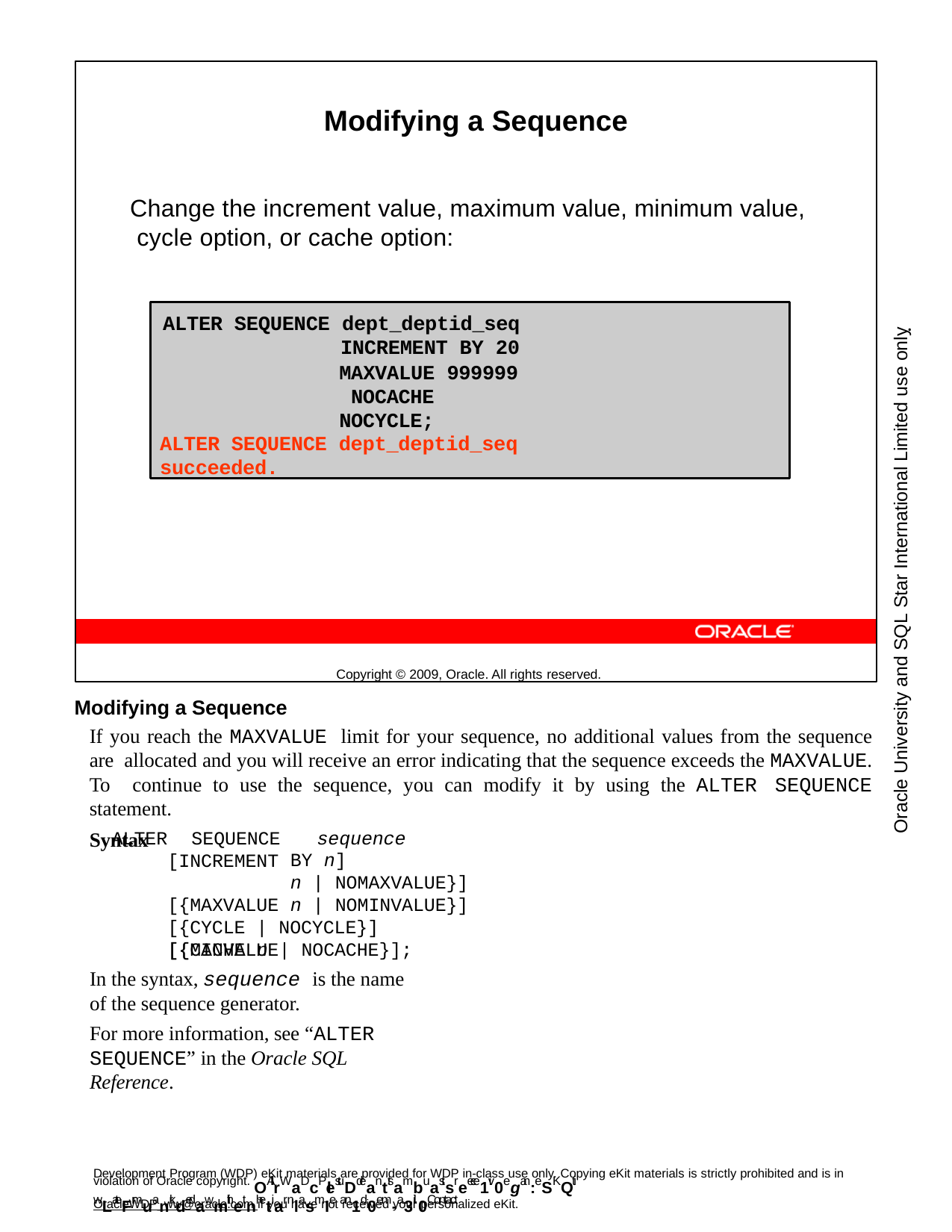

Modifying a Sequence

Change the increment value, maximum value, minimum value,  cycle option, or cache option:

Copyright © 2009, Oracle. All rights reserved.
ALTER SEQUENCE dept_deptid_seq
INCREMENT BY 20
MAXVALUE 999999  NOCACHE  NOCYCLE;
ALTER SEQUENCE dept_deptid_seq succeeded.
Oracle University and SQL Star International Limited use onlyฺ

Modifying a Sequence
If you reach the MAXVALUE limit for your sequence, no additional values from the sequence are  allocated and you will receive an error indicating that the sequence exceeds the MAXVALUE. To  continue to use the sequence, you can modify it by using the ALTER SEQUENCE statement.
Syntax
ALTER	SEQUENCE
sequence
BY n]
n | NOMAXVALUE}]
n | NOMINVALUE}]
[INCREMENT  [{MAXVALUE  [{MINVALUE
[{CYCLE | NOCYCLE}]  [{CACHE n | NOCACHE}];
In the syntax, sequence is the name of the sequence generator.
For more information, see “ALTER SEQUENCE” in the Oracle SQL Reference.
Development Program (WDP) eKit materials are provided for WDP in-class use only. Copying eKit materials is strictly prohibited and is in
violation of Oracle copyright. OAllrWaDcPlestuDdeanttsambuastsreece1iv0egan: eSKQit wLateFrmuanrkdedawmithetnhetiar nlasmIe an1d0em-a3il.0Contact
OracleWDP_ww@oracle.com if you have not received your personalized eKit.